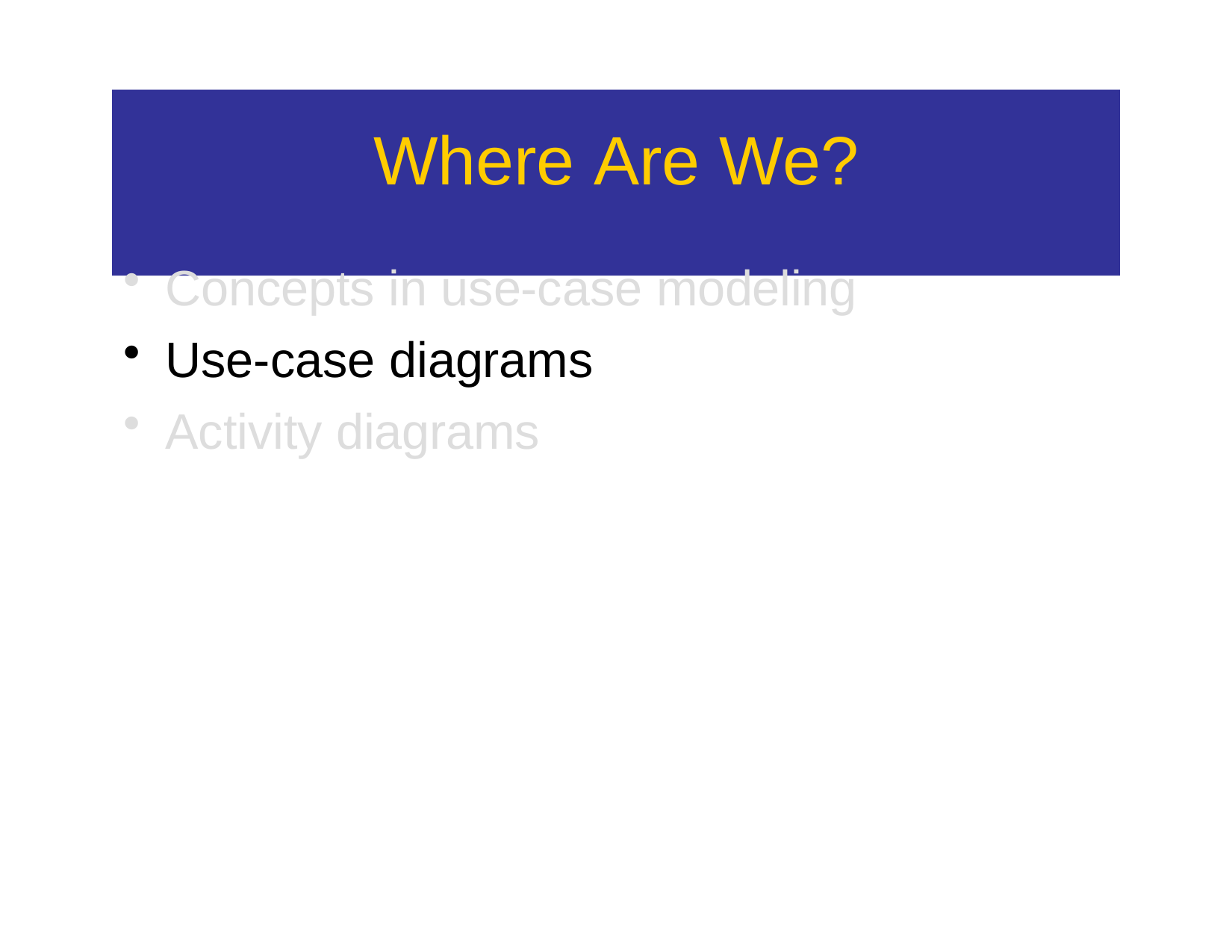

# Where Are We?
Concepts in use-case modeling
Use-case diagrams
Activity diagrams